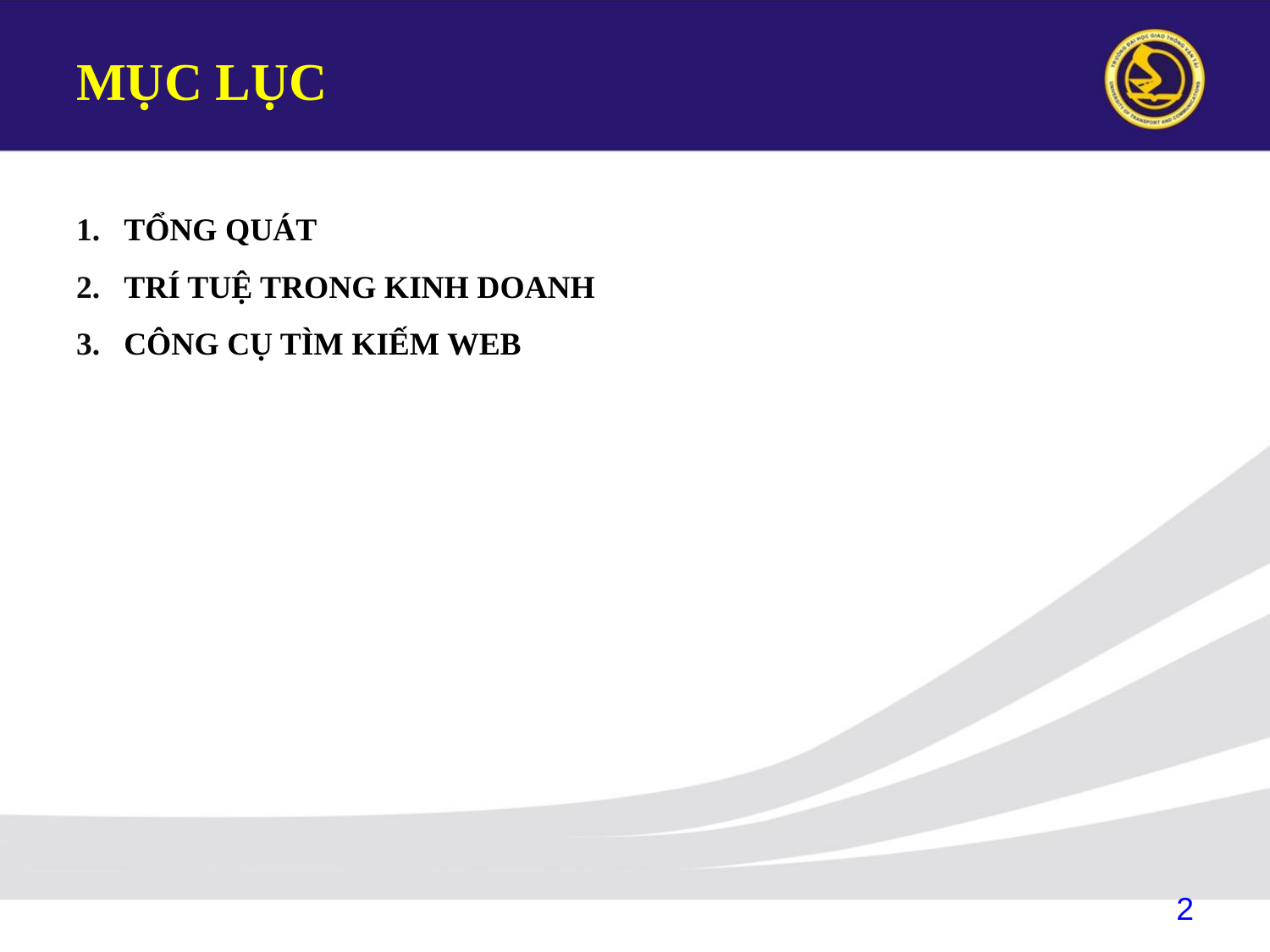

# MỤC LỤC
TỔNG QUÁT
TRÍ TUỆ TRONG KINH DOANH
CÔNG CỤ TÌM KIẾM WEB
2